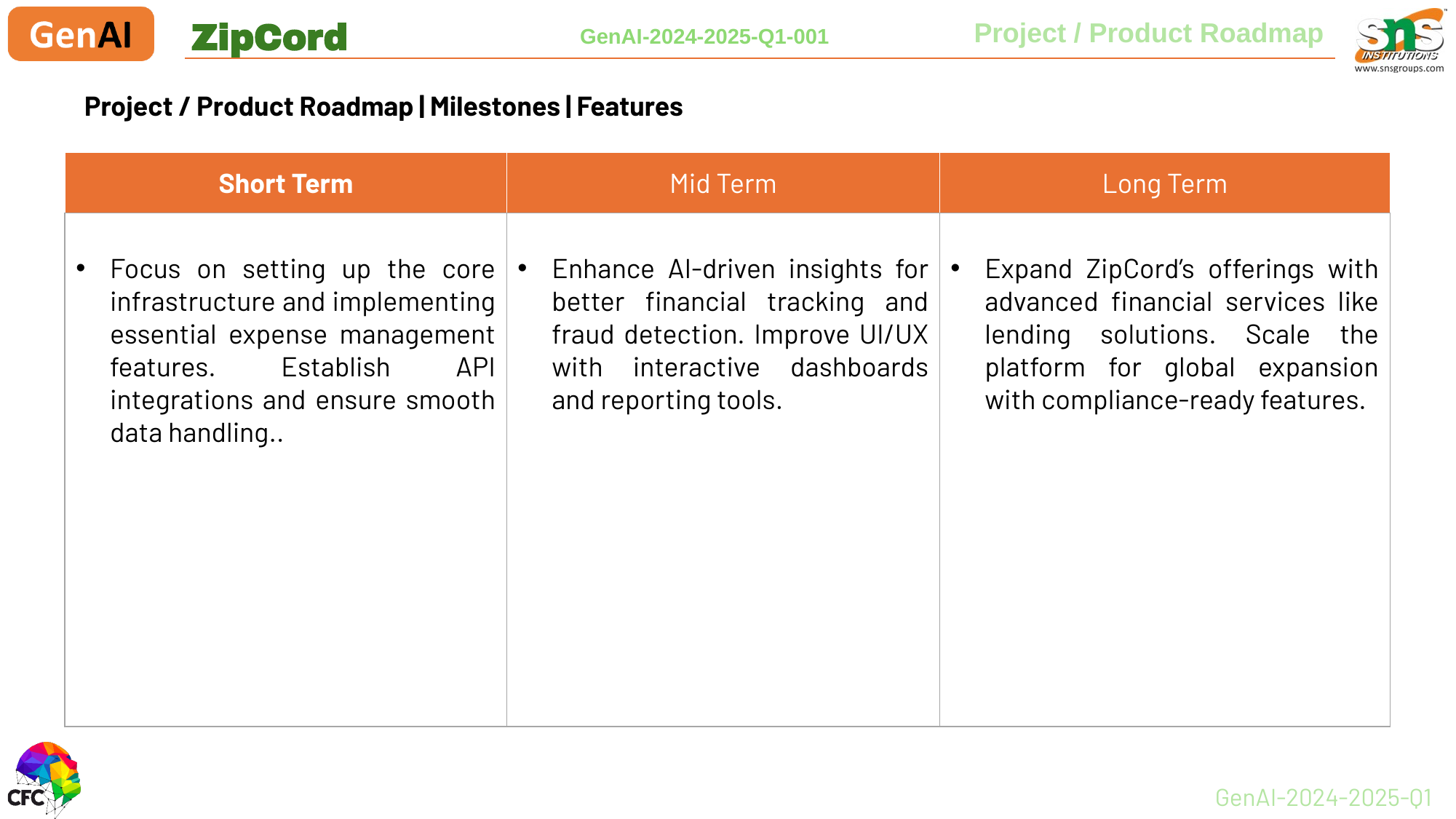

ZipCord
Project / Product Roadmap

GenAI-2024-2025-Q1-001
Project / Product Roadmap | Milestones | Features
| Short Term | Mid Term | Long Term |
| --- | --- | --- |
| Focus on setting up the core infrastructure and implementing essential expense management features. Establish API integrations and ensure smooth data handling.. | Enhance AI-driven insights for better financial tracking and fraud detection. Improve UI/UX with interactive dashboards and reporting tools. | Expand ZipCord’s offerings with advanced financial services like lending solutions. Scale the platform for global expansion with compliance-ready features. |

GenAI-2024-2025-Q1